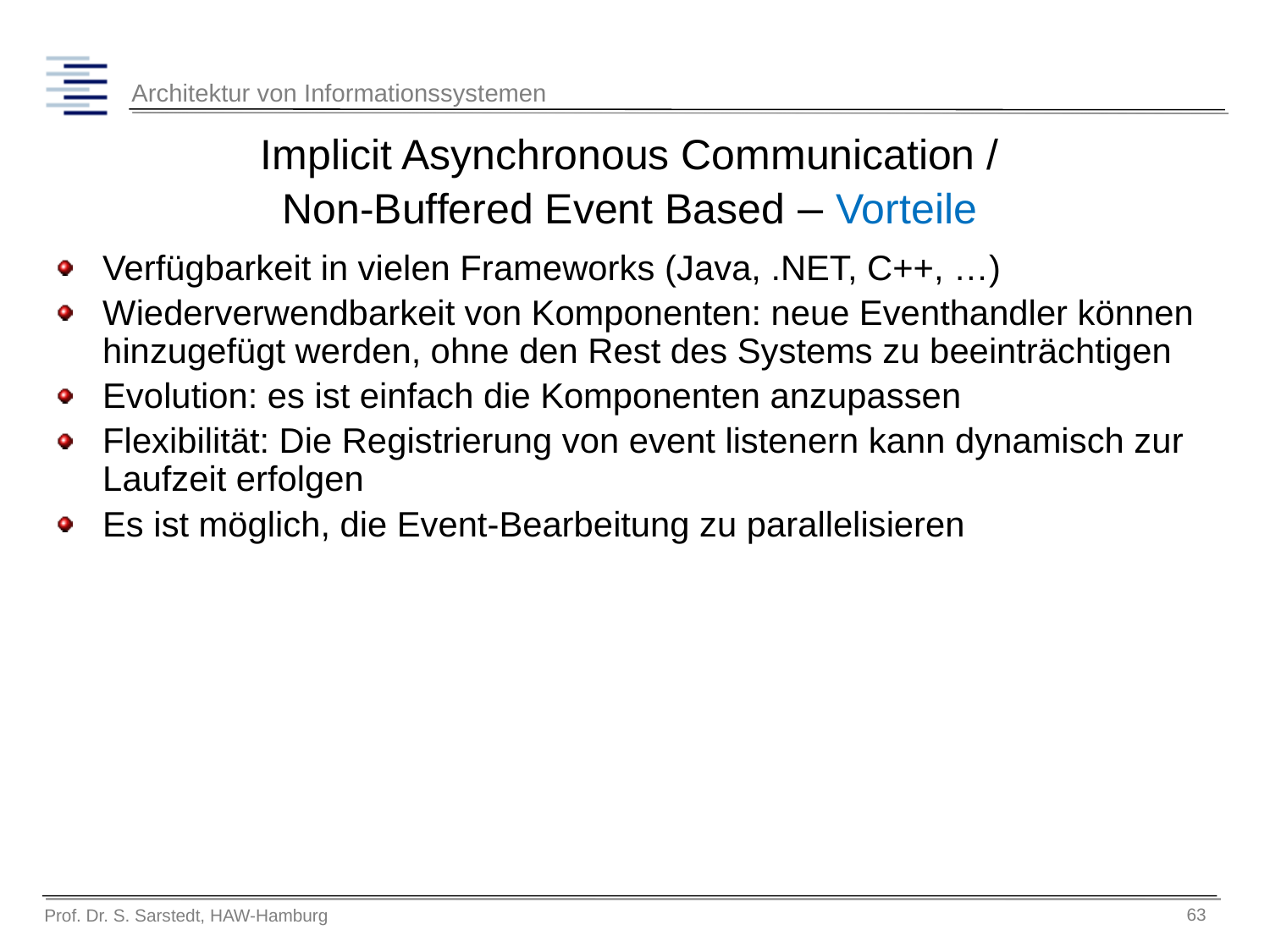

# Implicit Asynchronous Communication / Non-Buffered Event Based – Vorteile
Verfügbarkeit in vielen Frameworks (Java, .NET, C++, …)
Wiederverwendbarkeit von Komponenten: neue Eventhandler können hinzugefügt werden, ohne den Rest des Systems zu beeinträchtigen
Evolution: es ist einfach die Komponenten anzupassen
Flexibilität: Die Registrierung von event listenern kann dynamisch zur Laufzeit erfolgen
Es ist möglich, die Event-Bearbeitung zu parallelisieren